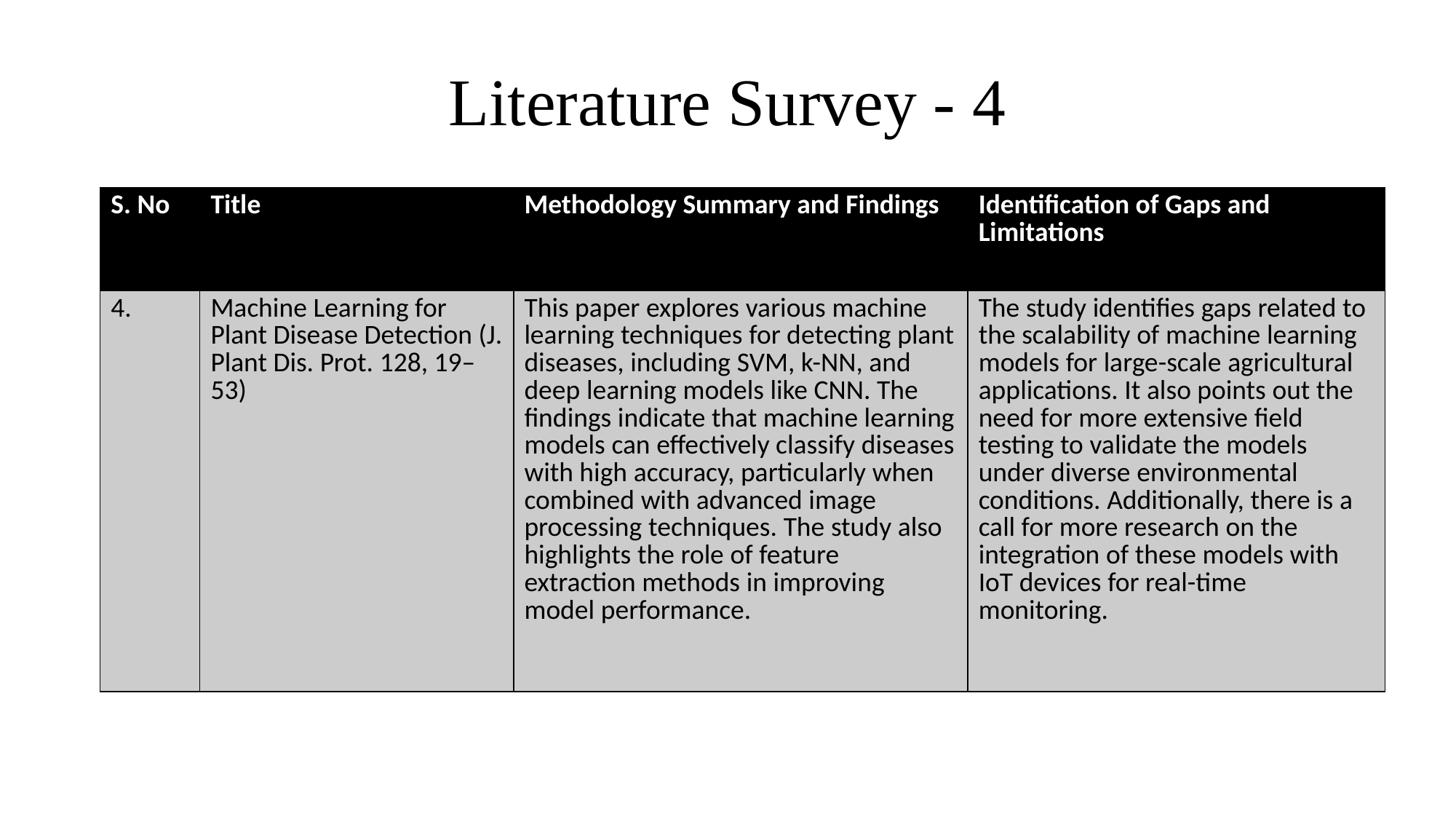

# Literature Survey - 4
| S. No | Title | Methodology Summary and Findings | Identification of Gaps and Limitations |
| --- | --- | --- | --- |
| 4. | Machine Learning for Plant Disease Detection (J. Plant Dis. Prot. 128, 19–53) | This paper explores various machine learning techniques for detecting plant diseases, including SVM, k-NN, and deep learning models like CNN. The findings indicate that machine learning models can effectively classify diseases with high accuracy, particularly when combined with advanced image processing techniques. The study also highlights the role of feature extraction methods in improving model performance. | The study identifies gaps related to the scalability of machine learning models for large-scale agricultural applications. It also points out the need for more extensive field testing to validate the models under diverse environmental conditions. Additionally, there is a call for more research on the integration of these models with IoT devices for real-time monitoring. |